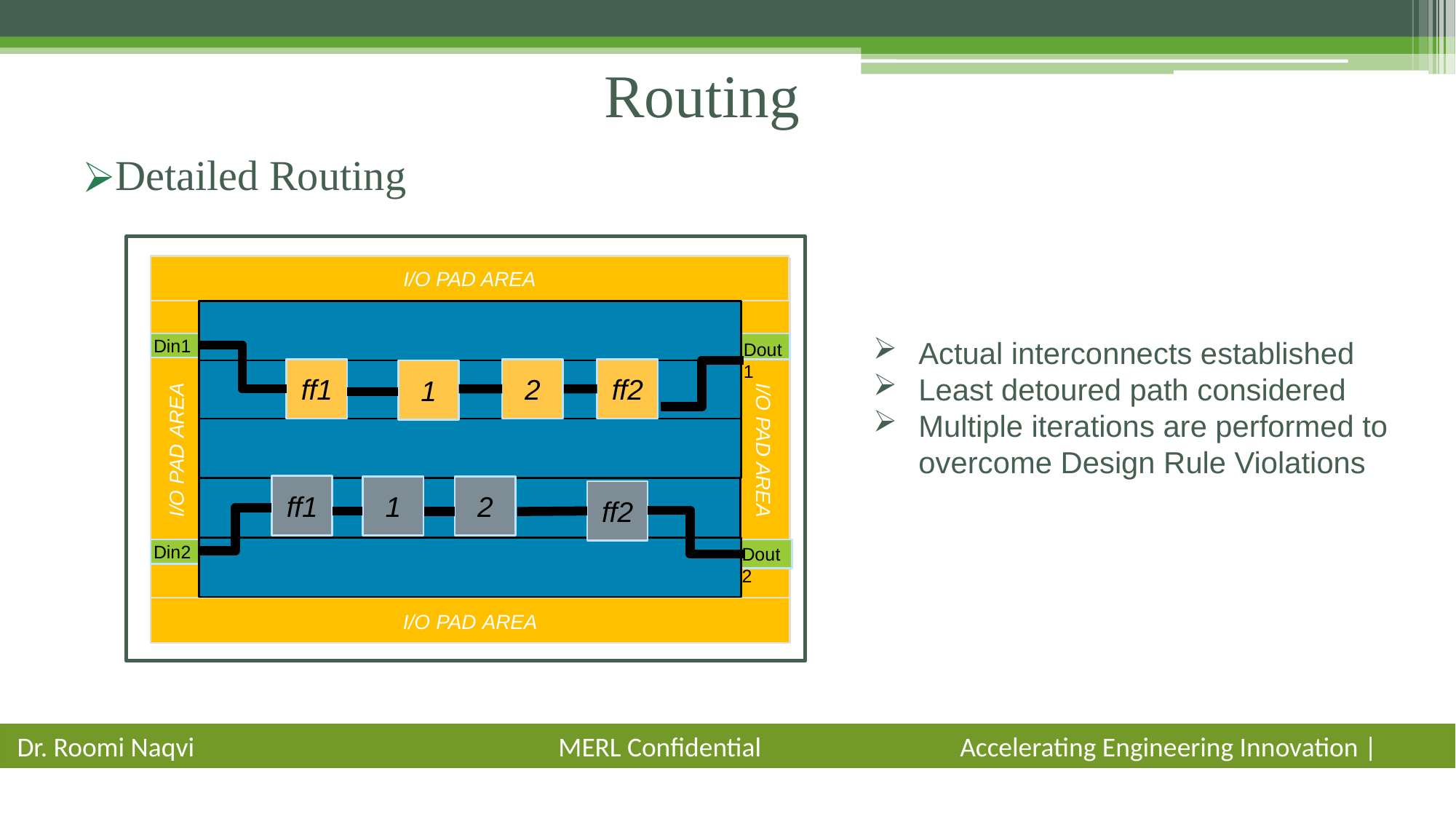

# Routing
Detailed Routing

I/O PAD AREA

Actual interconnects established
Least detoured path considered
Multiple iterations are performed to overcome Design Rule Violations
Din1
Dout1
ff1
2
ff2

1

I/O PAD AREA
I/O PAD AREA
ff1
1
2

ff2

Din2
Dout2
I/O PAD AREA